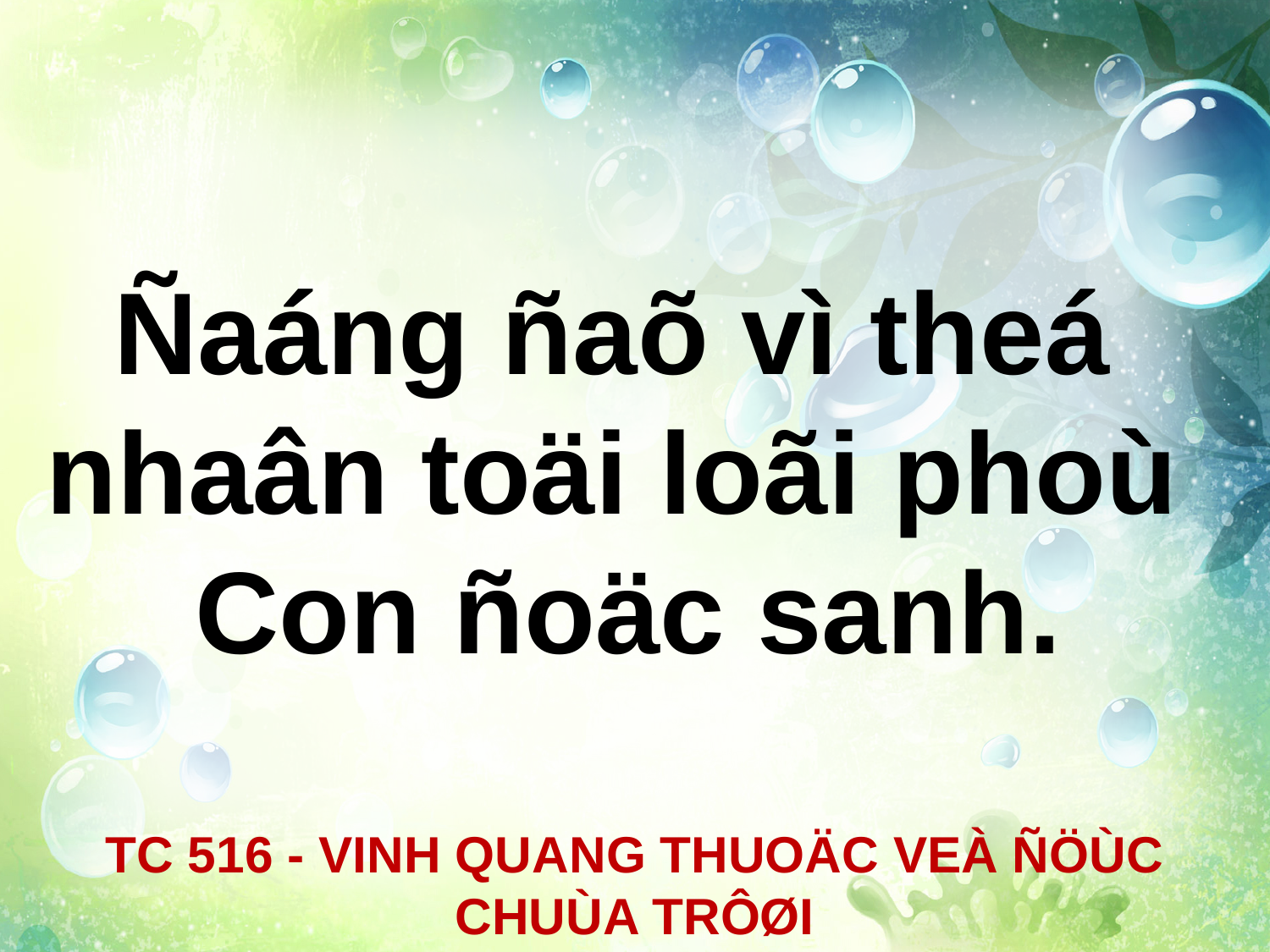

Ñaáng ñaõ vì theá
nhaân toäi loãi phoù
Con ñoäc sanh.
TC 516 - VINH QUANG THUOÄC VEÀ ÑÖÙC CHUÙA TRÔØI